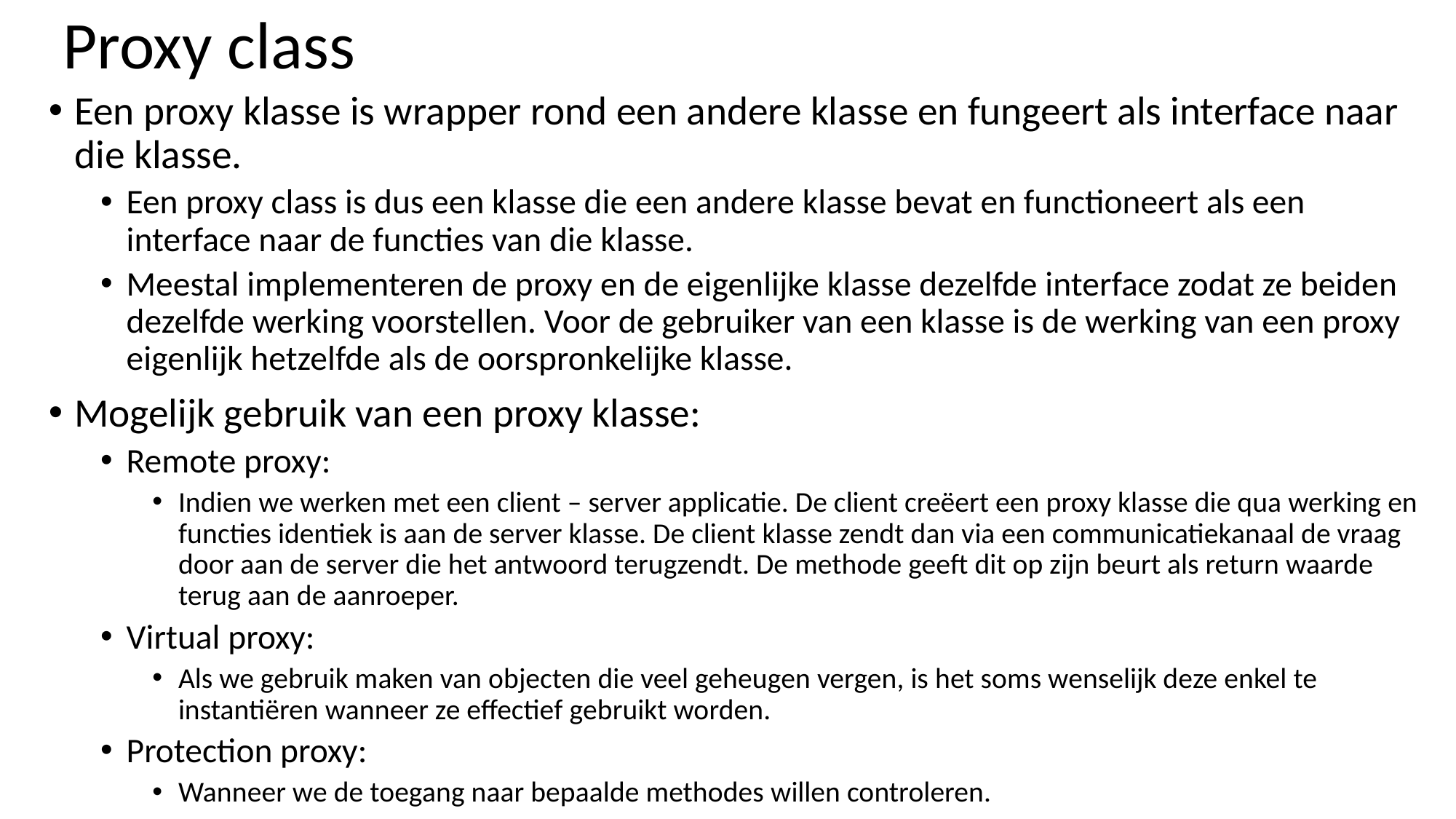

# Proxy class
Een proxy klasse is wrapper rond een andere klasse en fungeert als interface naar die klasse.
Een proxy class is dus een klasse die een andere klasse bevat en functioneert als een interface naar de functies van die klasse.
Meestal implementeren de proxy en de eigenlijke klasse dezelfde interface zodat ze beiden dezelfde werking voorstellen. Voor de gebruiker van een klasse is de werking van een proxy eigenlijk hetzelfde als de oorspronkelijke klasse.
Mogelijk gebruik van een proxy klasse:
Remote proxy:
Indien we werken met een client – server applicatie. De client creëert een proxy klasse die qua werking en functies identiek is aan de server klasse. De client klasse zendt dan via een communicatiekanaal de vraag door aan de server die het antwoord terugzendt. De methode geeft dit op zijn beurt als return waarde terug aan de aanroeper.
Virtual proxy:
Als we gebruik maken van objecten die veel geheugen vergen, is het soms wenselijk deze enkel te instantiëren wanneer ze effectief gebruikt worden.
Protection proxy:
Wanneer we de toegang naar bepaalde methodes willen controleren.